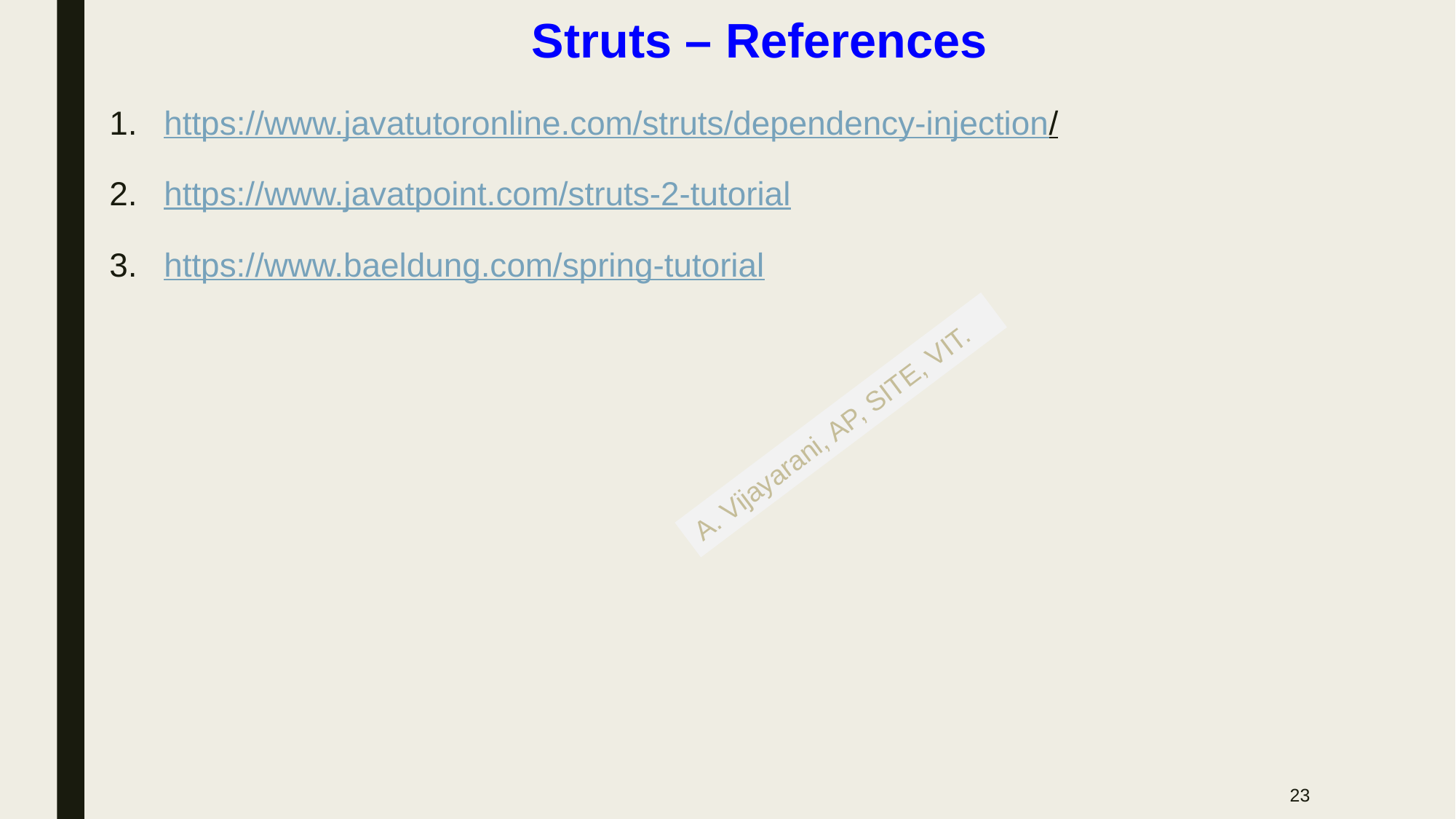

# Struts – References
https://www.javatutoronline.com/struts/dependency-injection/
https://www.javatpoint.com/struts-2-tutorial
https://www.baeldung.com/spring-tutorial

23